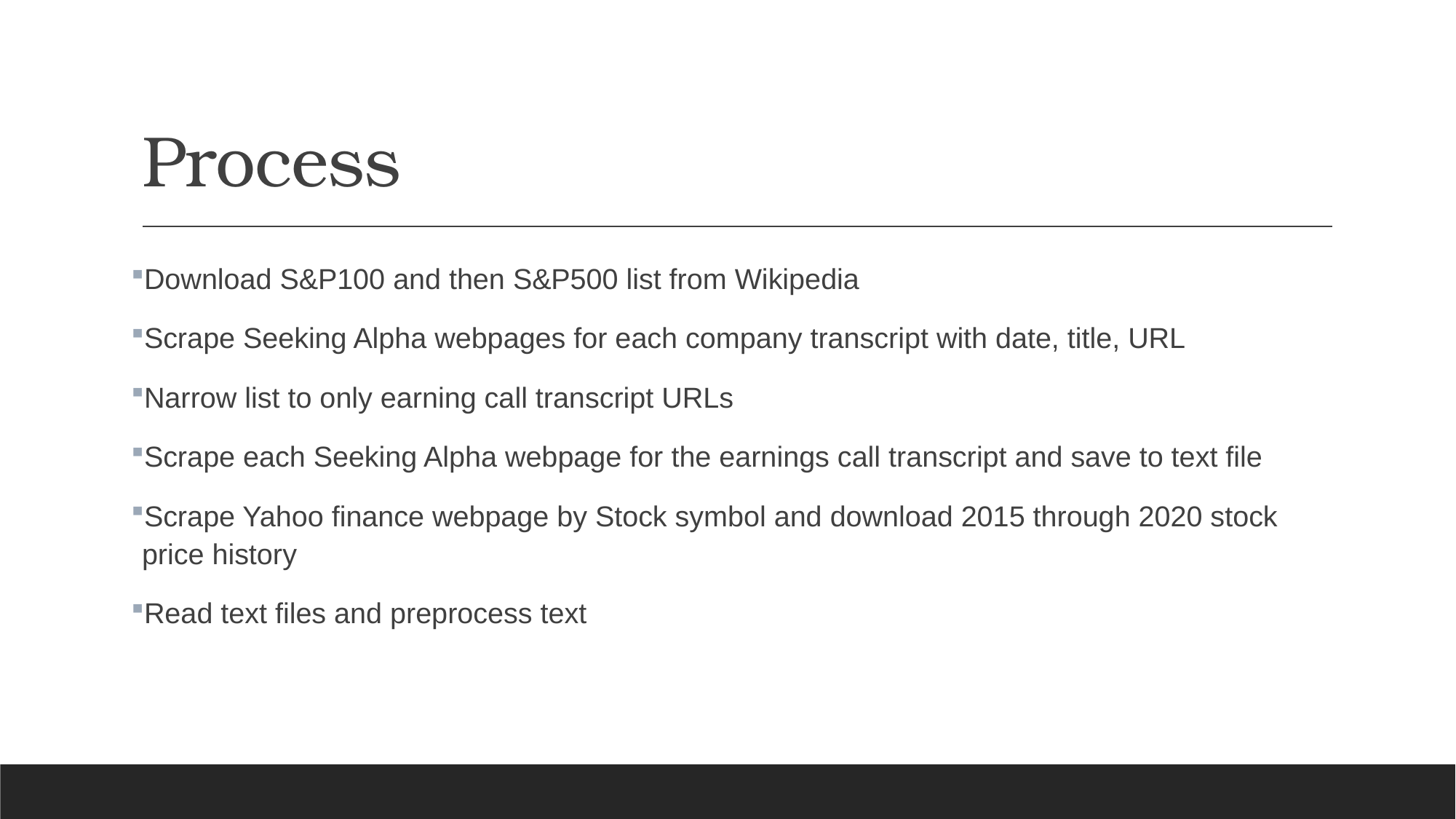

# Process
Download S&P100 and then S&P500 list from Wikipedia
Scrape Seeking Alpha webpages for each company transcript with date, title, URL
Narrow list to only earning call transcript URLs
Scrape each Seeking Alpha webpage for the earnings call transcript and save to text file
Scrape Yahoo finance webpage by Stock symbol and download 2015 through 2020 stock price history
Read text files and preprocess text